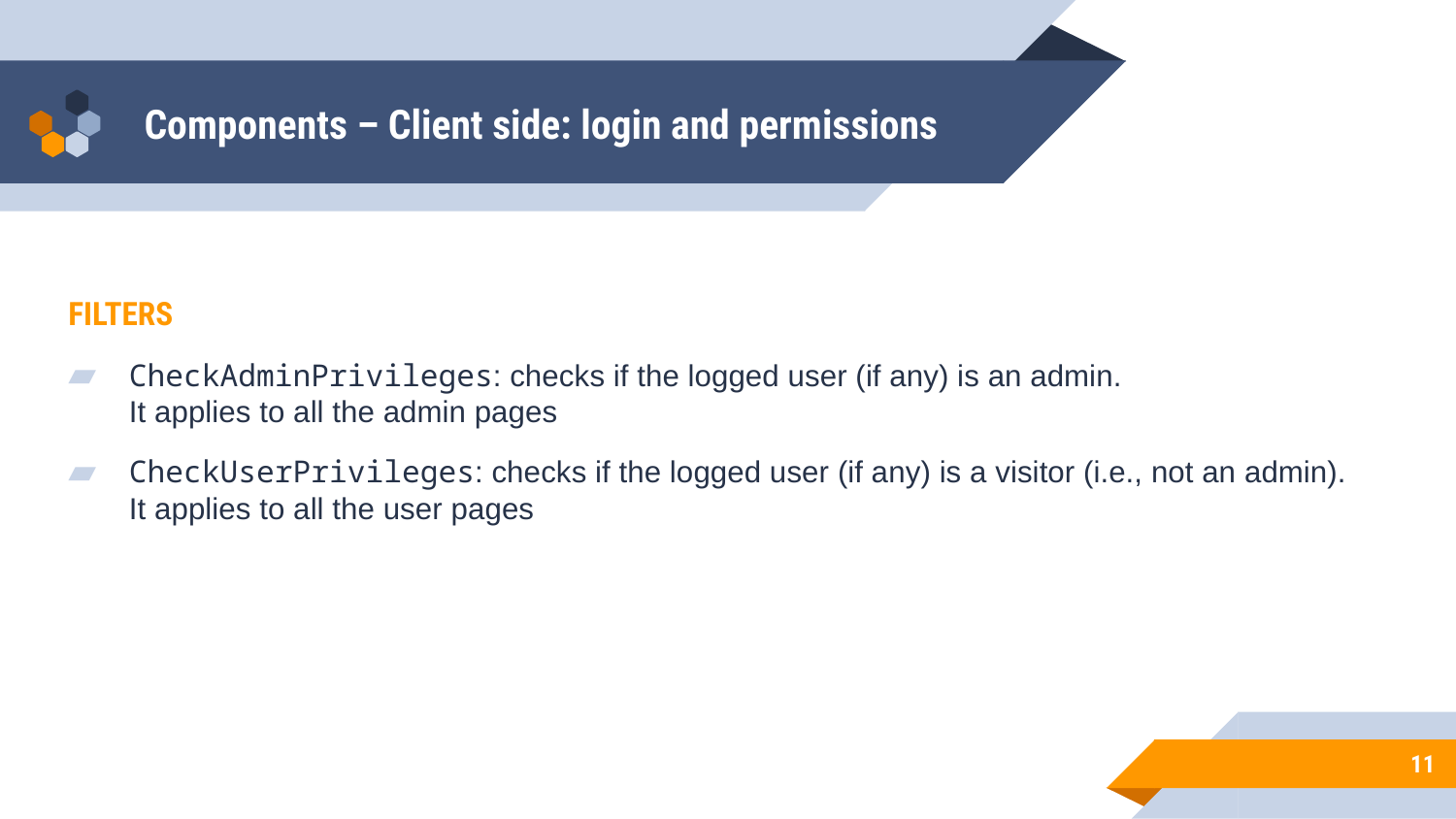

# Components – Client side: login and permissions

FILTERS
CheckAdminPrivileges: checks if the logged user (if any) is an admin.
It applies to all the admin pages
CheckUserPrivileges: checks if the logged user (if any) is a visitor (i.e., not an admin).
It applies to all the user pages
11